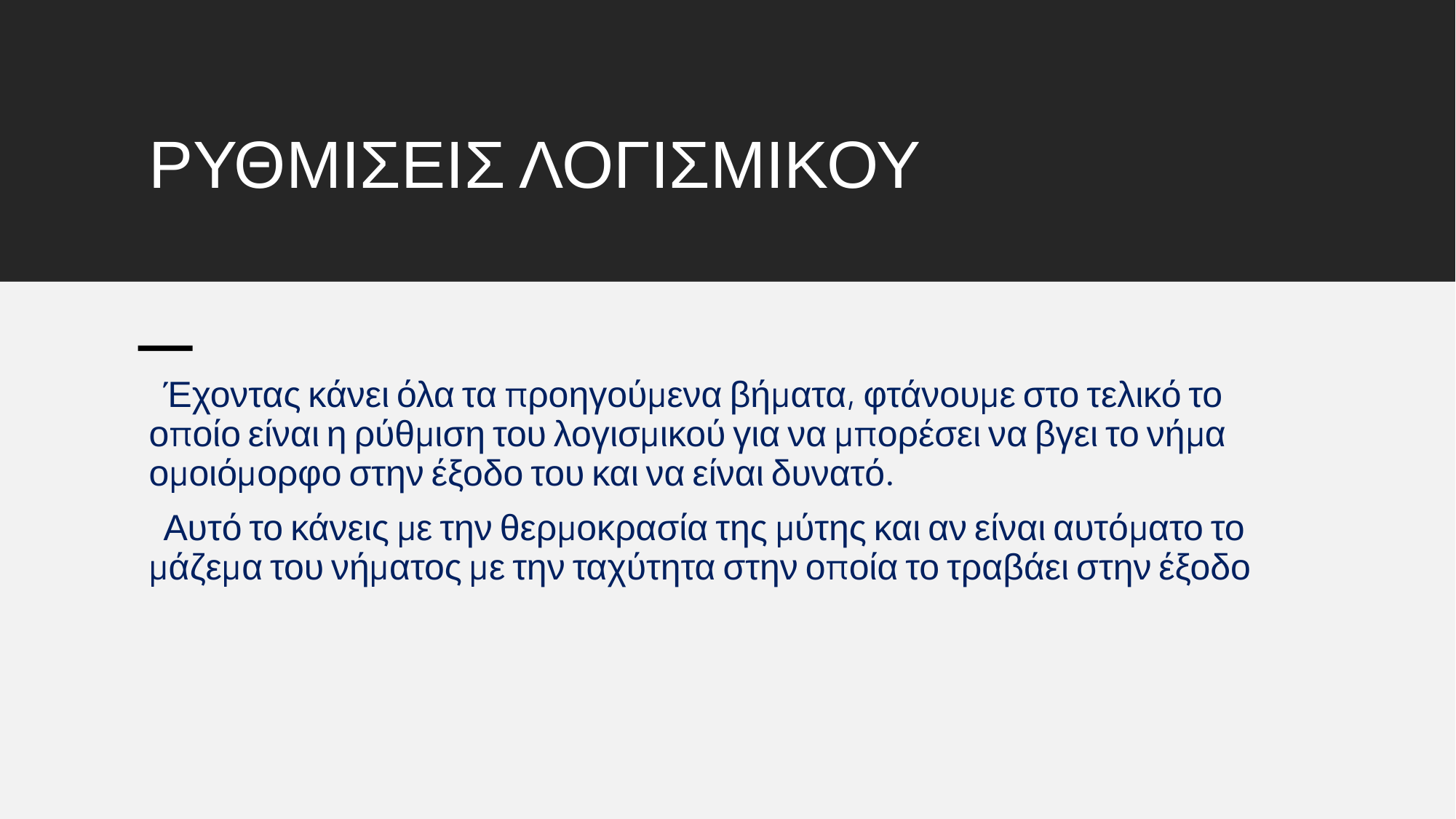

# ΡΥΘΜΙΣΕΙΣ ΛΟΓΙΣΜΙΚΟΥ

  Έχοντας κάνει όλα τα προηγούμενα βήματα, φτάνουμε στο τελικό το οποίο είναι η ρύθμιση του λογισμικού για να μπορέσει να βγει το νήμα ομοιόμορφο στην έξοδο του και να είναι δυνατό.
  Αυτό το κάνεις με την θερμοκρασία της μύτης και αν είναι αυτόματο το μάζεμα του νήματος με την ταχύτητα στην οποία το τραβάει στην έξοδο